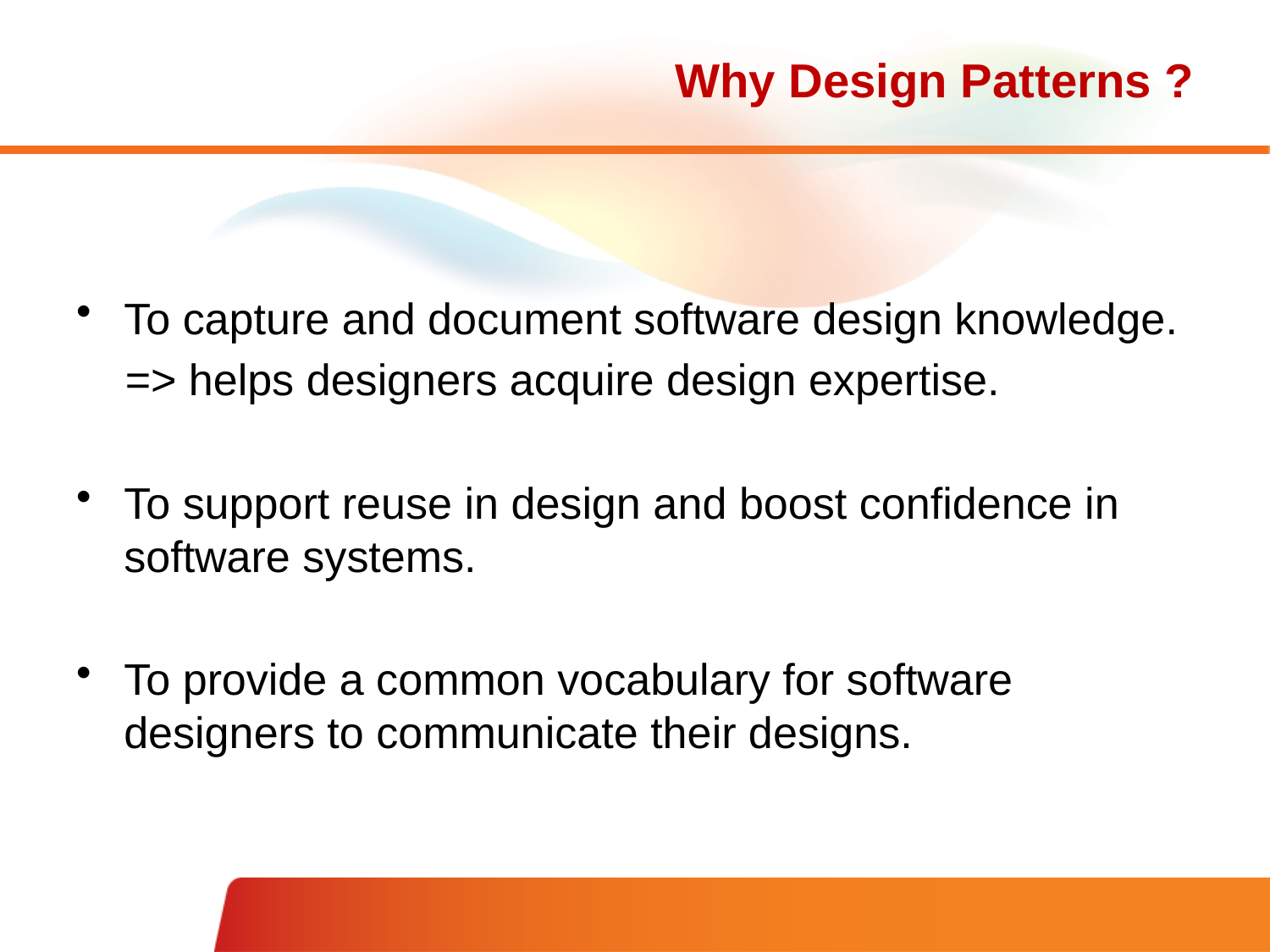

# Why Design Patterns ?

To capture and document software design knowledge.
    => helps designers acquire design expertise.

To support reuse in design and boost confidence in software systems.

To provide a common vocabulary for software designers to communicate their designs.